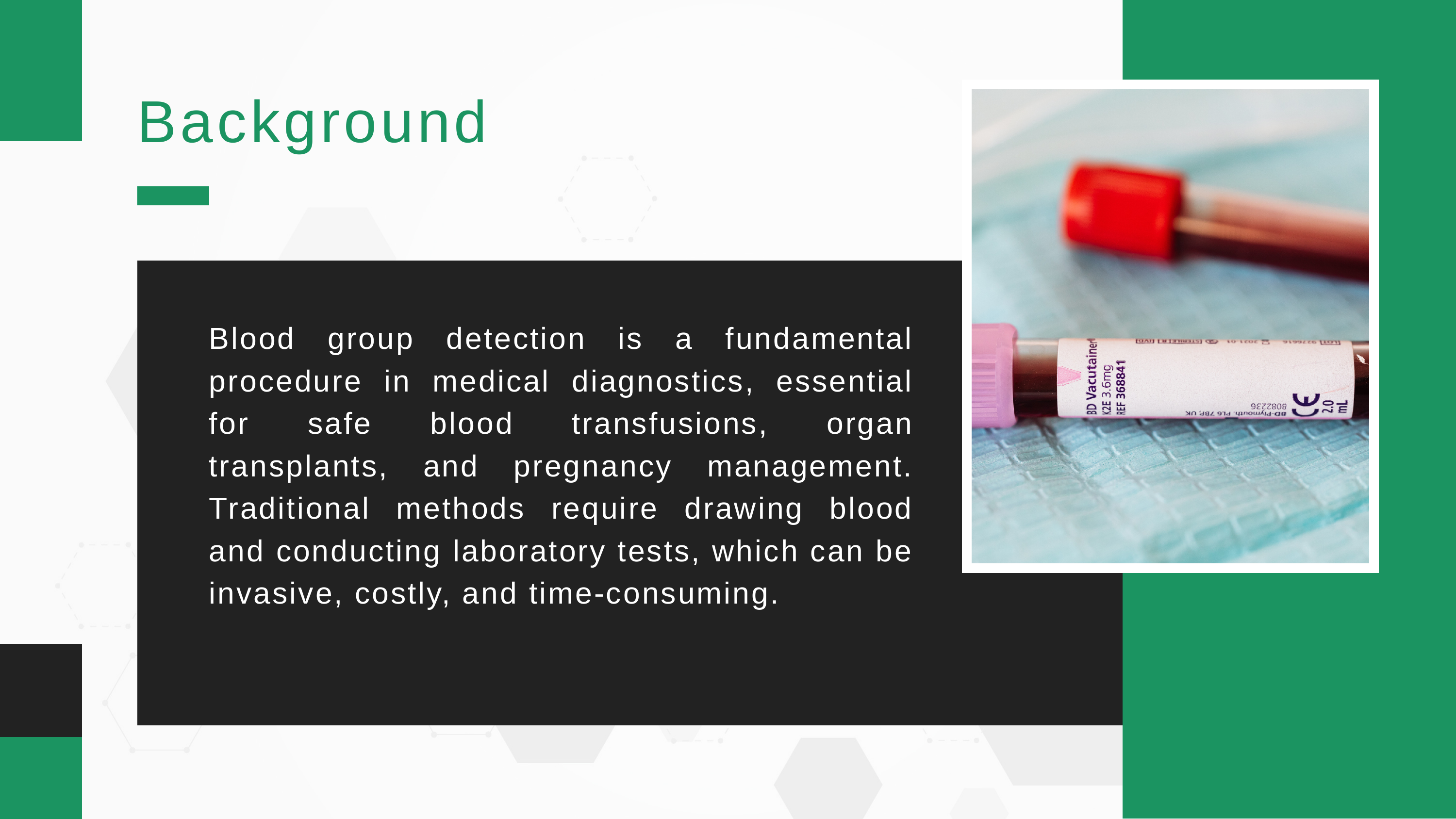

Background

Blood group detection is a fundamental procedure in medical diagnostics, essential for safe blood transfusions, organ transplants, and pregnancy management. Traditional methods require drawing blood and conducting laboratory tests, which can be invasive, costly, and time-consuming.